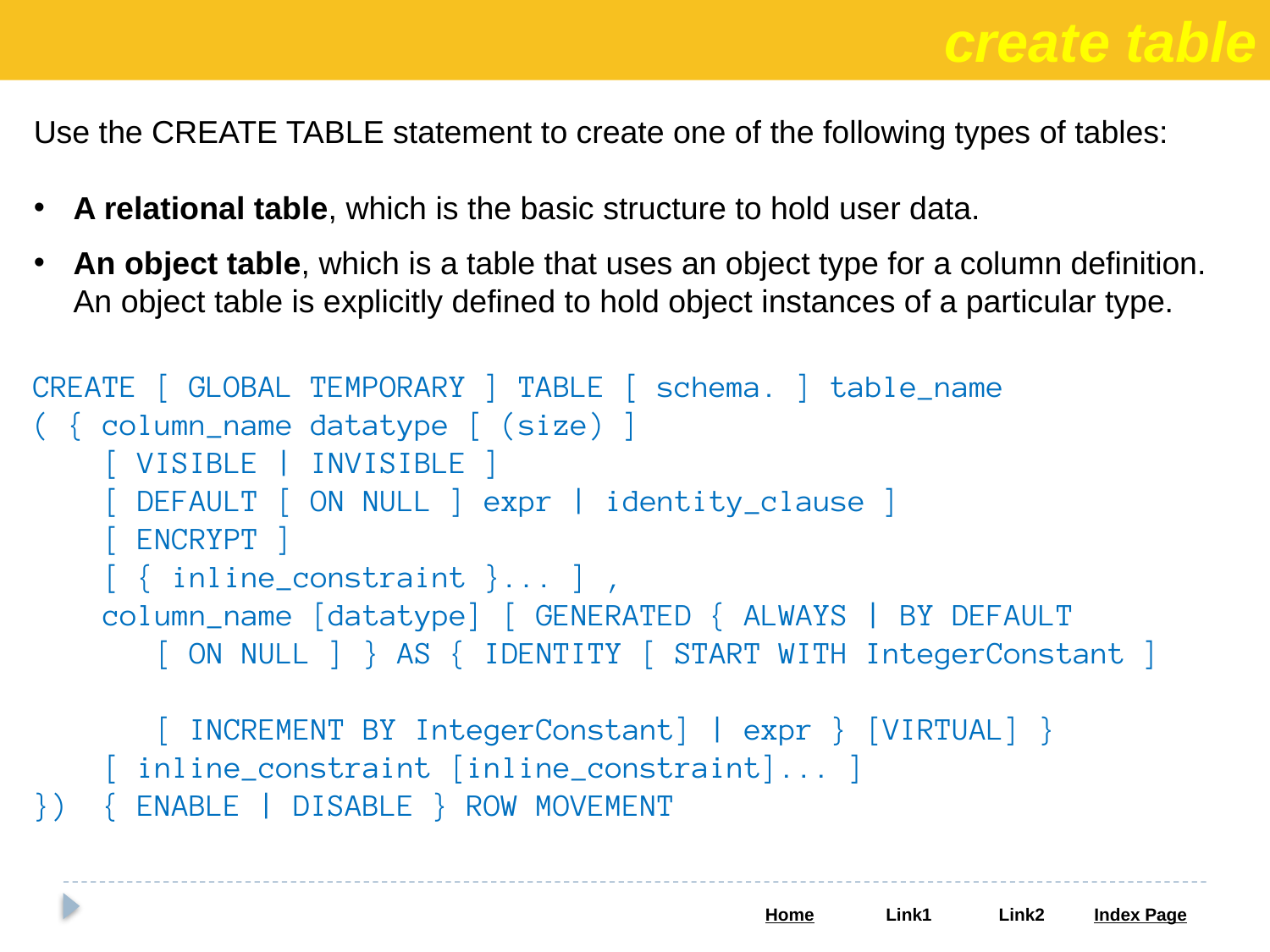

create table
Use the CREATE TABLE statement to create one of the following types of tables:

A relational table, which is the basic structure to hold user data.

An object table, which is a table that uses an object type for a column definition. An object table is explicitly defined to hold object instances of a particular type.
CREATE [ GLOBAL TEMPORARY ] TABLE [ schema. ] table_name
( { column_name datatype [ (size) ]
    [ VISIBLE | INVISIBLE ]
    [ DEFAULT [ ON NULL ] expr | identity_clause ]
    [ ENCRYPT ]
    [ { inline_constraint }... ] ,
    column_name [datatype] [ GENERATED { ALWAYS | BY DEFAULT
       [ ON NULL ] } AS { IDENTITY [ START WITH IntegerConstant ]
       [ INCREMENT BY IntegerConstant] | expr } [VIRTUAL] }
    [ inline_constraint [inline_constraint]... ]
})  { ENABLE | DISABLE } ROW MOVEMENT